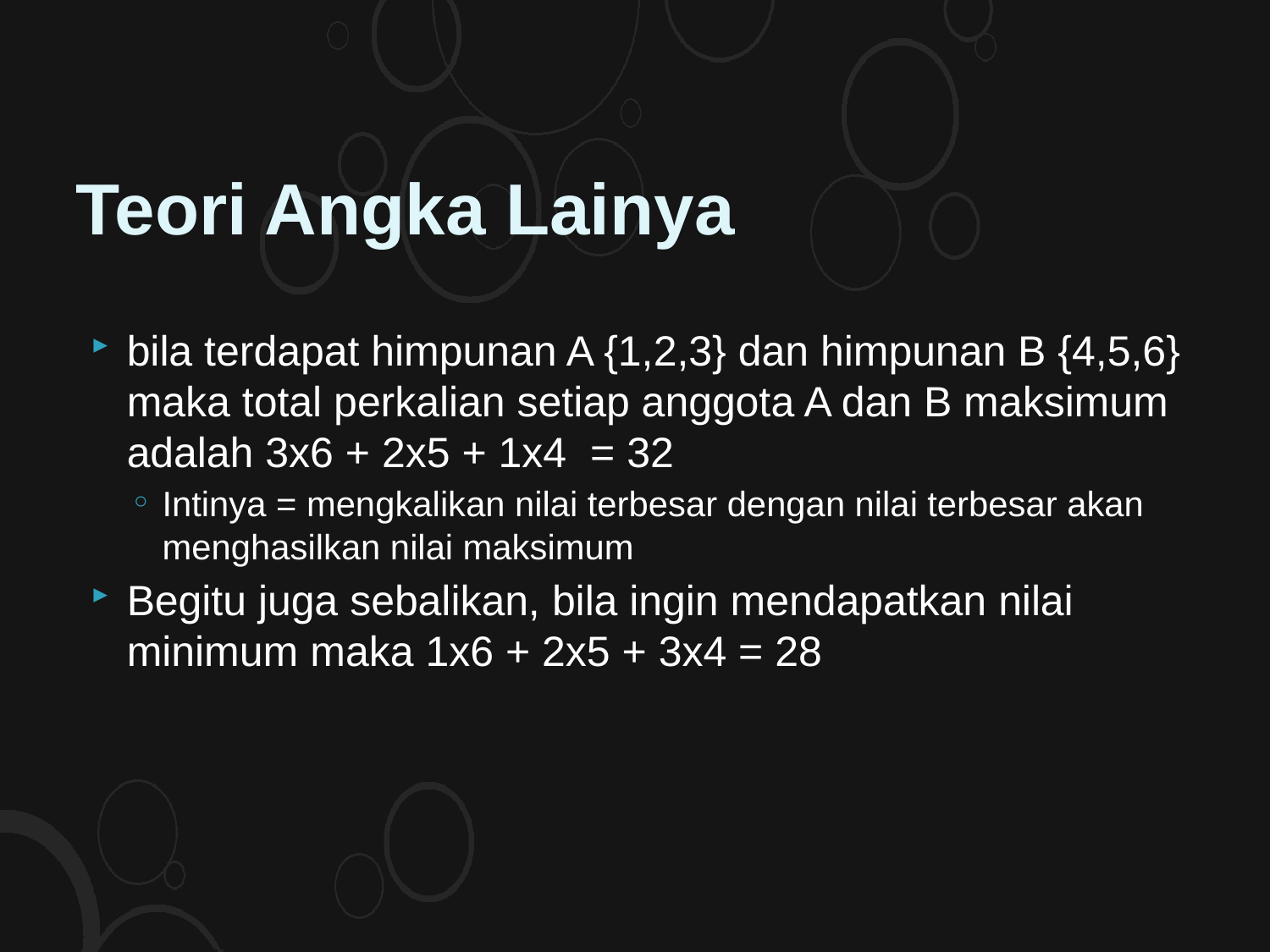

# Teori Angka Lainya
bila terdapat himpunan A {1,2,3} dan himpunan B {4,5,6} maka total perkalian setiap anggota A dan B maksimum adalah 3x6 + 2x5 + 1x4  = 32
Intinya = mengkalikan nilai terbesar dengan nilai terbesar akan menghasilkan nilai maksimum
Begitu juga sebalikan, bila ingin mendapatkan nilai minimum maka 1x6 + 2x5 + 3x4 = 28